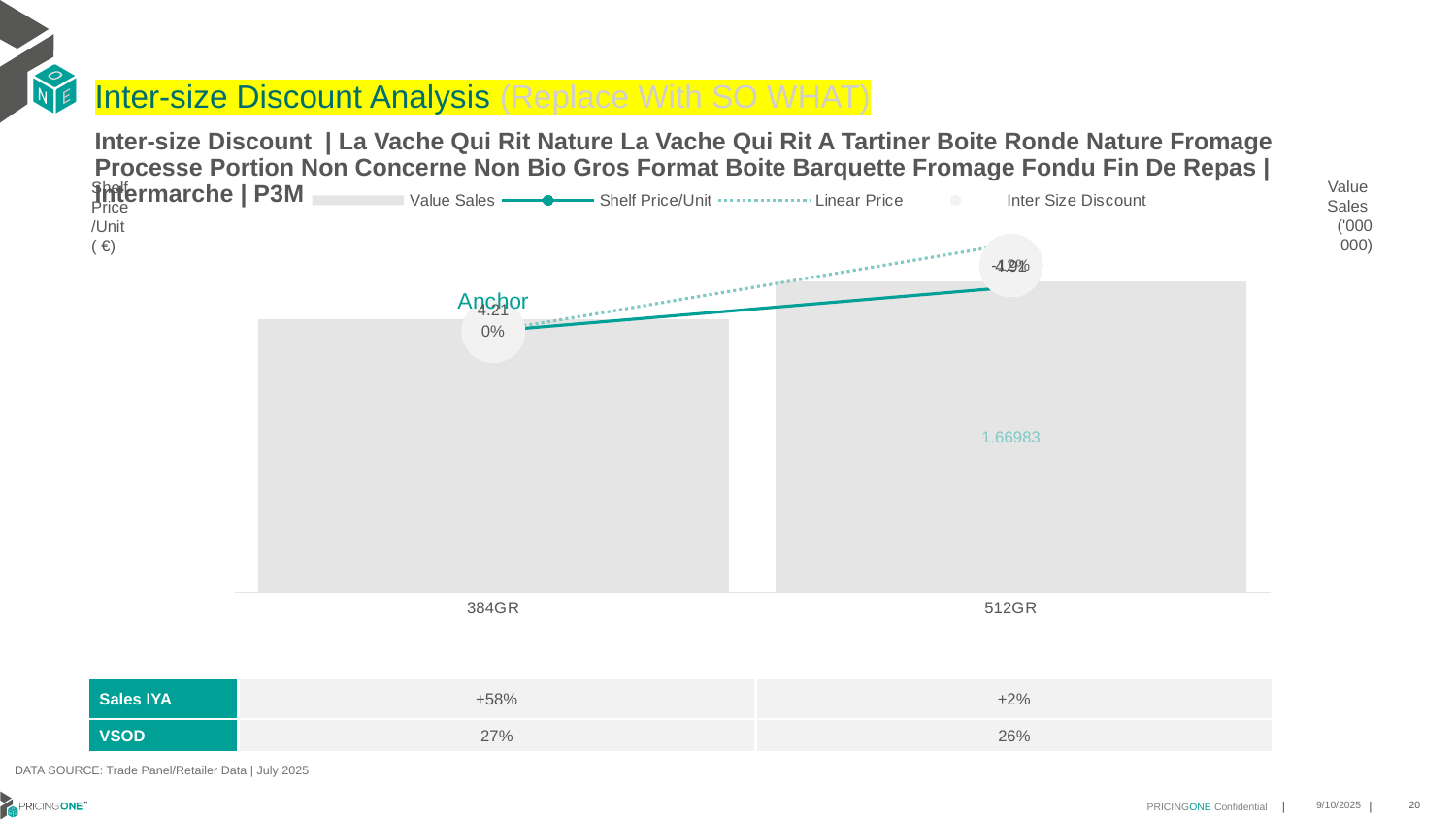

# Inter-size Discount Analysis (Replace With SO WHAT)
Inter-size Discount  | La Vache Qui Rit Nature La Vache Qui Rit A Tartiner Boite Ronde Nature Fromage Processe Portion Non Concerne Non Bio Gros Format Boite Barquette Fromage Fondu Fin De Repas | Intermarche | P3M
Shelf
Price
/Unit
( €)

### Chart

| Category | Value Sales | Shelf Price/Unit | Linear Price | Inter Size Discount |
|---|---|---|---|---|
| 384GR | 1.466417 | 4.2081 | 4.2081 | 4.2081 |
| 512GR | 1.66983 | 4.9137 | 5.6108 | 5.26225 |
Value
Sales
('000 000)
| Sales IYA | +58% | +2% |
| --- | --- | --- |
| VSOD | 27% | 26% |
DATA SOURCE: Trade Panel/Retailer Data | July 2025

9/10/2025
20